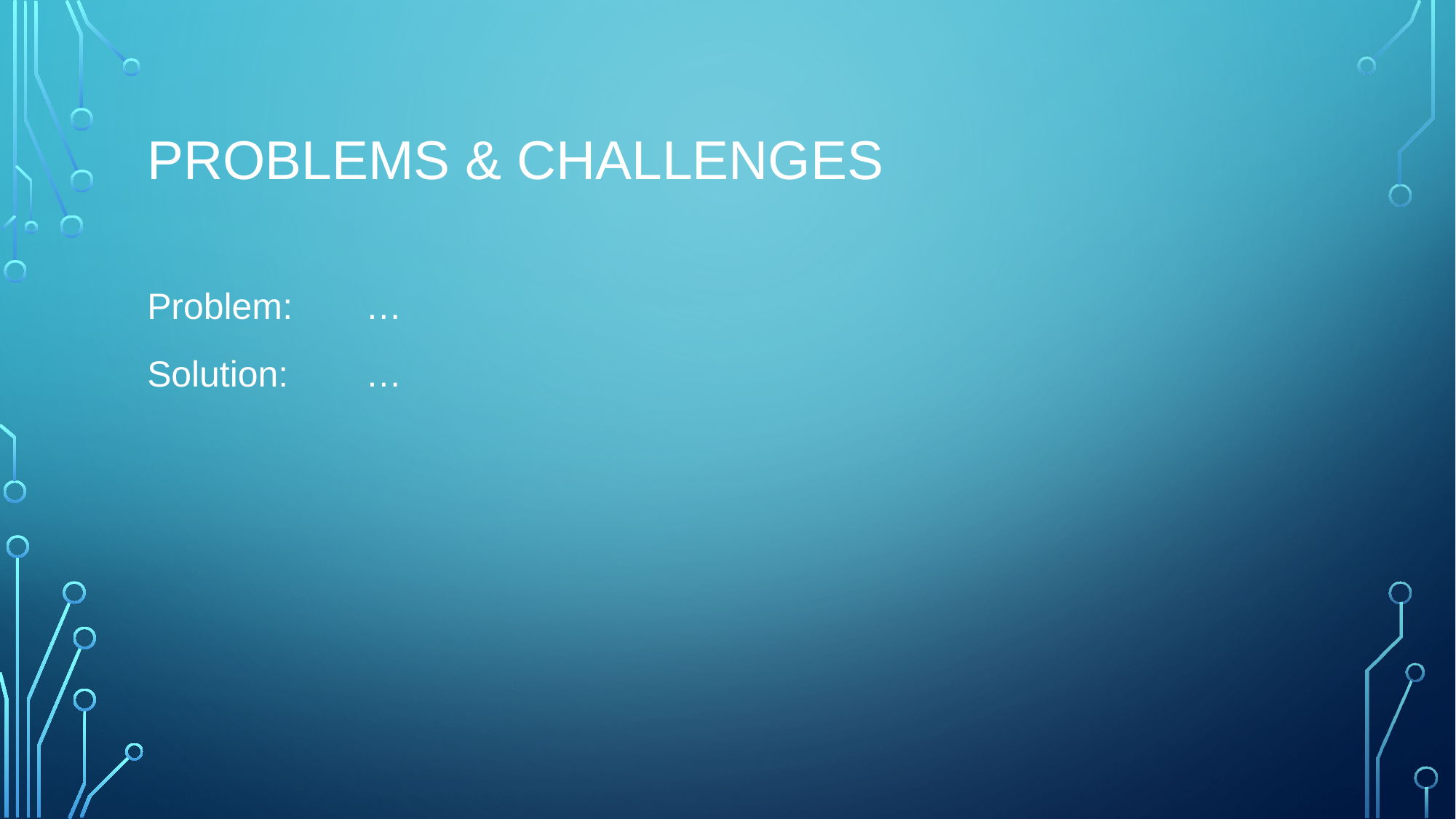

# Problems & Challenges
Problem:	…
Solution:	…